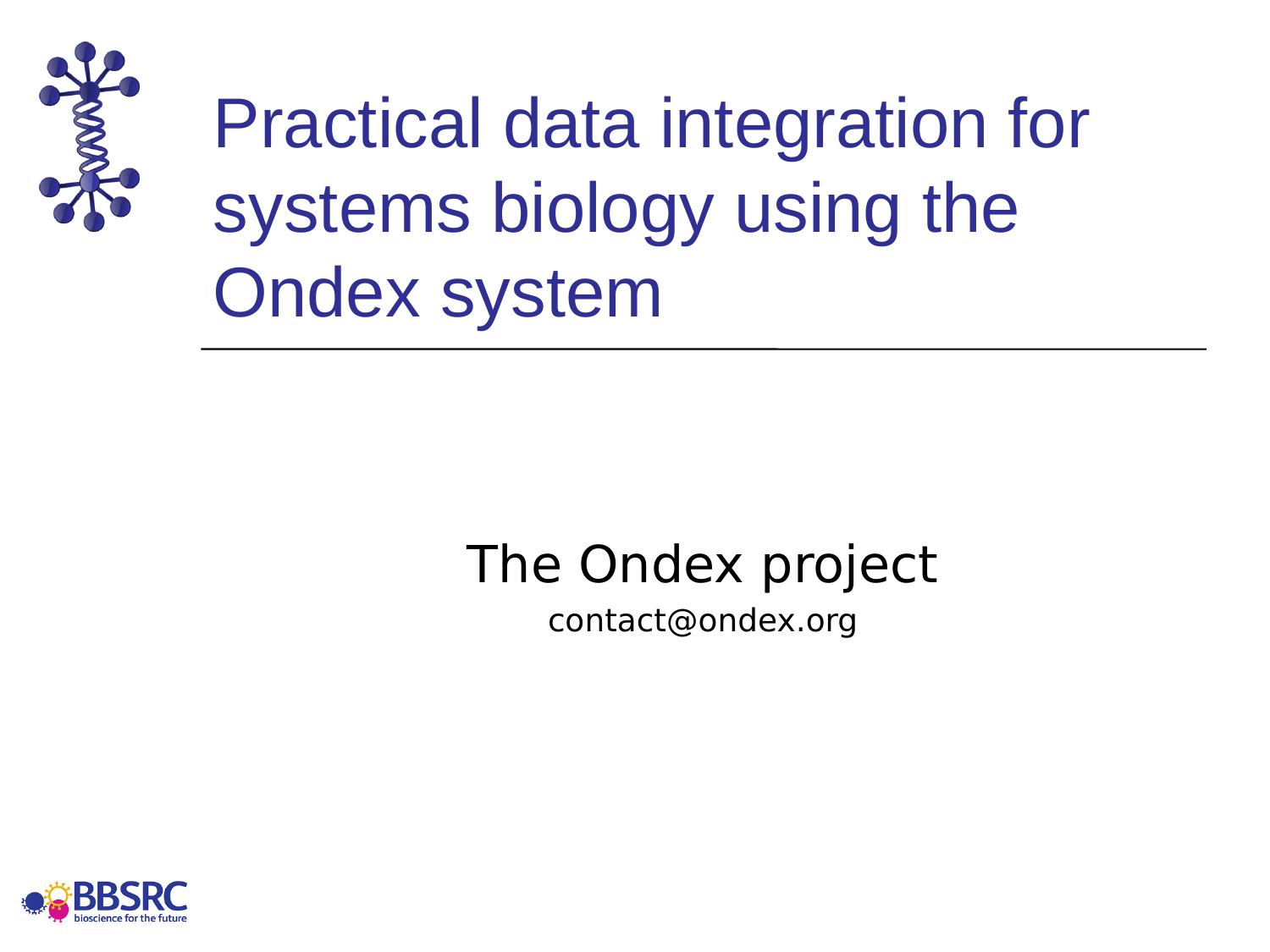

# Practical data integration for systems biology using the Ondex system
The Ondex project
contact@ondex.org